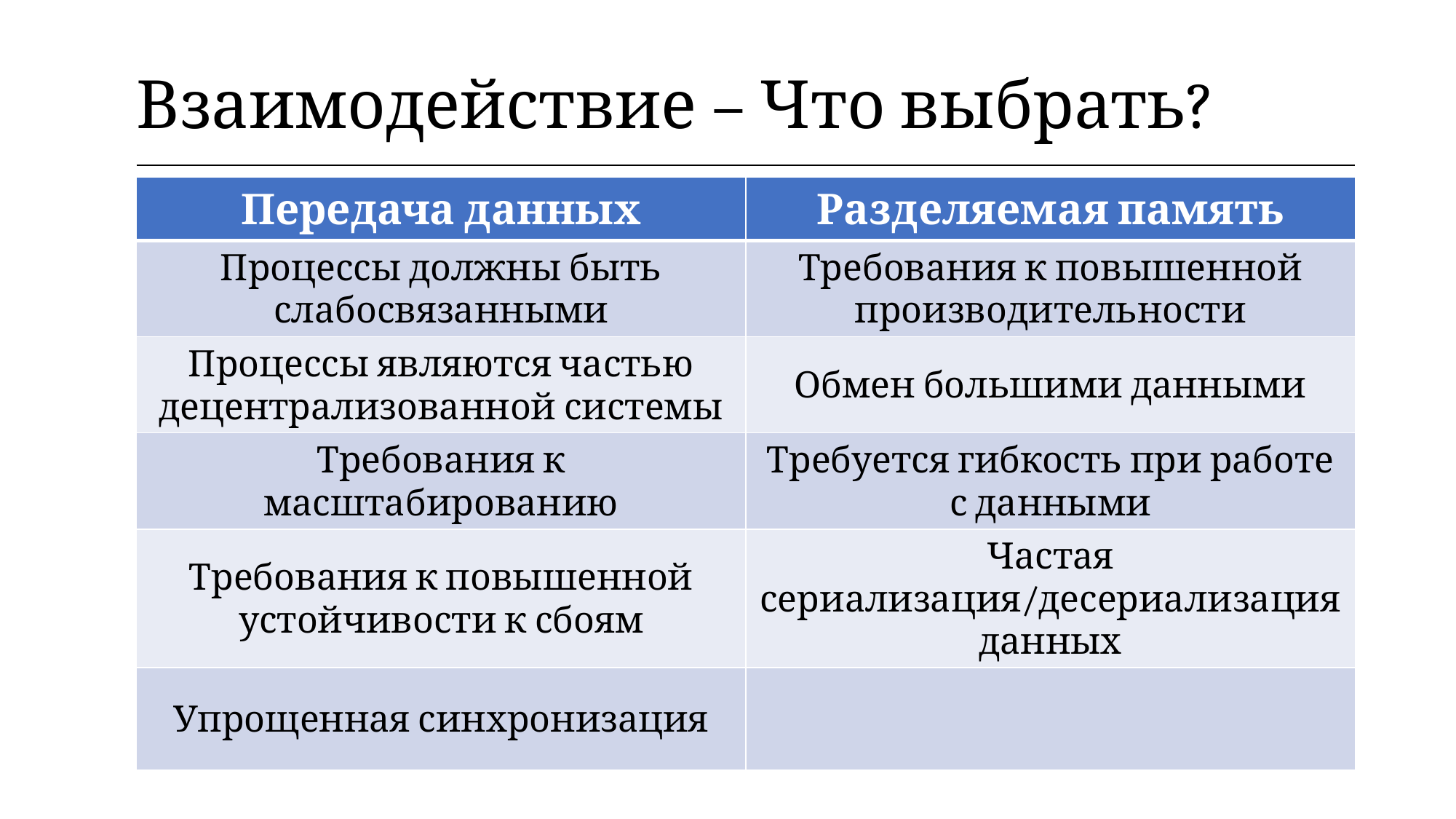

| Взаимодействие – Что выбрать? |
| --- |
| Передача данных | Разделяемая память |
| --- | --- |
| Процессы должны быть слабосвязанными | Требования к повышенной производительности |
| Процессы являются частью децентрализованной системы | Обмен большими данными |
| Требования к масштабированию | Требуется гибкость при работе с данными |
| Требования к повышенной устойчивости к сбоям | Частая сериализация/десериализация данных |
| Упрощенная синхронизация |  |